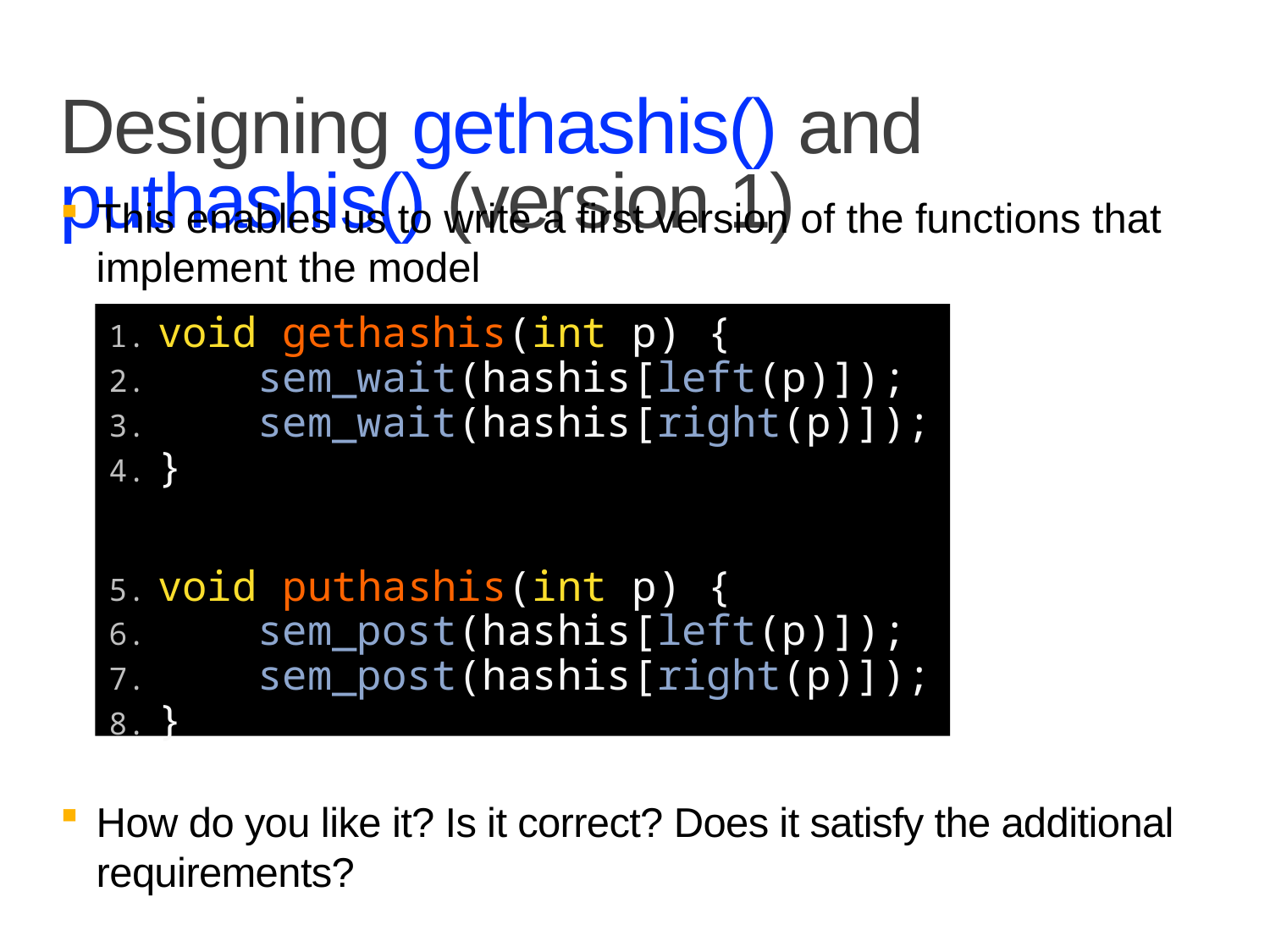

# Designing gethashis() and puthashis() (version 1)
This enables us to write a first version of the functions that implement the model
void gethashis(int p) {
    sem_wait(hashis[left(p)]);
    sem_wait(hashis[right(p)]);
}

void puthashis(int p) {
    sem_post(hashis[left(p)]);
    sem_post(hashis[right(p)]);
}
How do you like it? Is it correct? Does it satisfy the additional requirements?